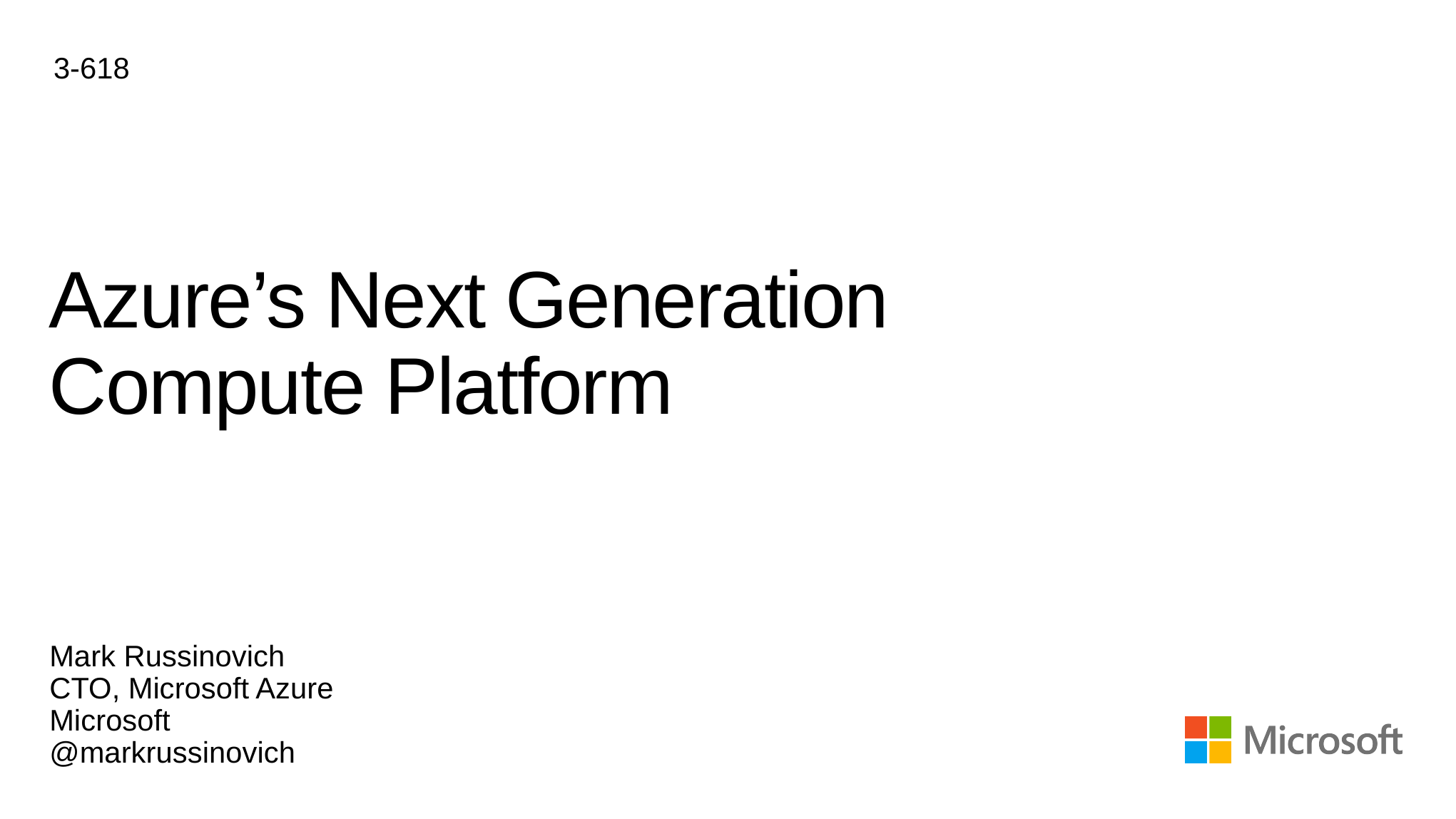

3-618
# Azure’s Next Generation Compute Platform
Mark Russinovich
CTO, Microsoft Azure
Microsoft
@markrussinovich